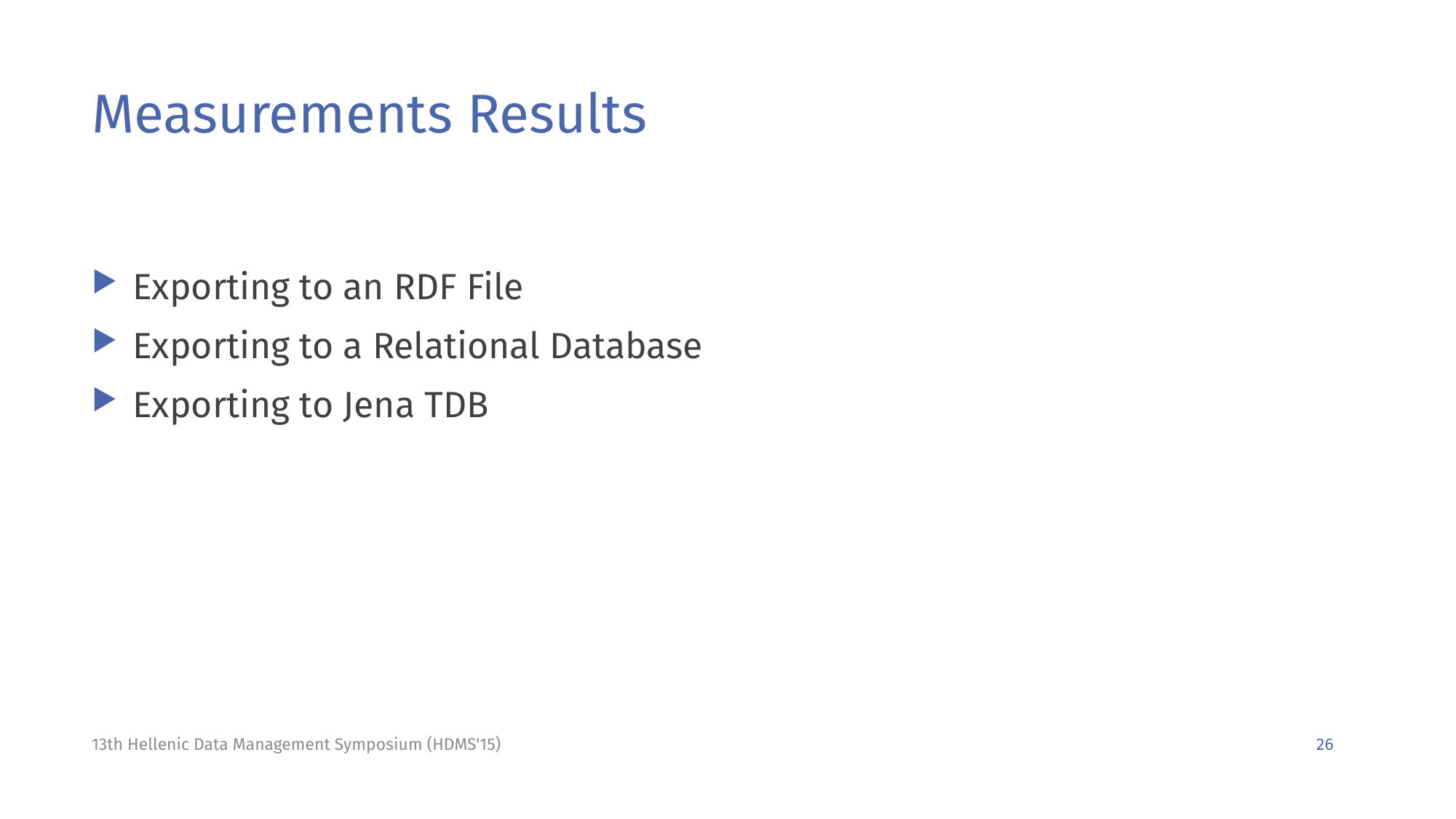

# Measurements Results
Exporting to an RDF File
Exporting to a Relational Database
Exporting to Jena TDB
13th Hellenic Data Management Symposium (HDMS'15)
26